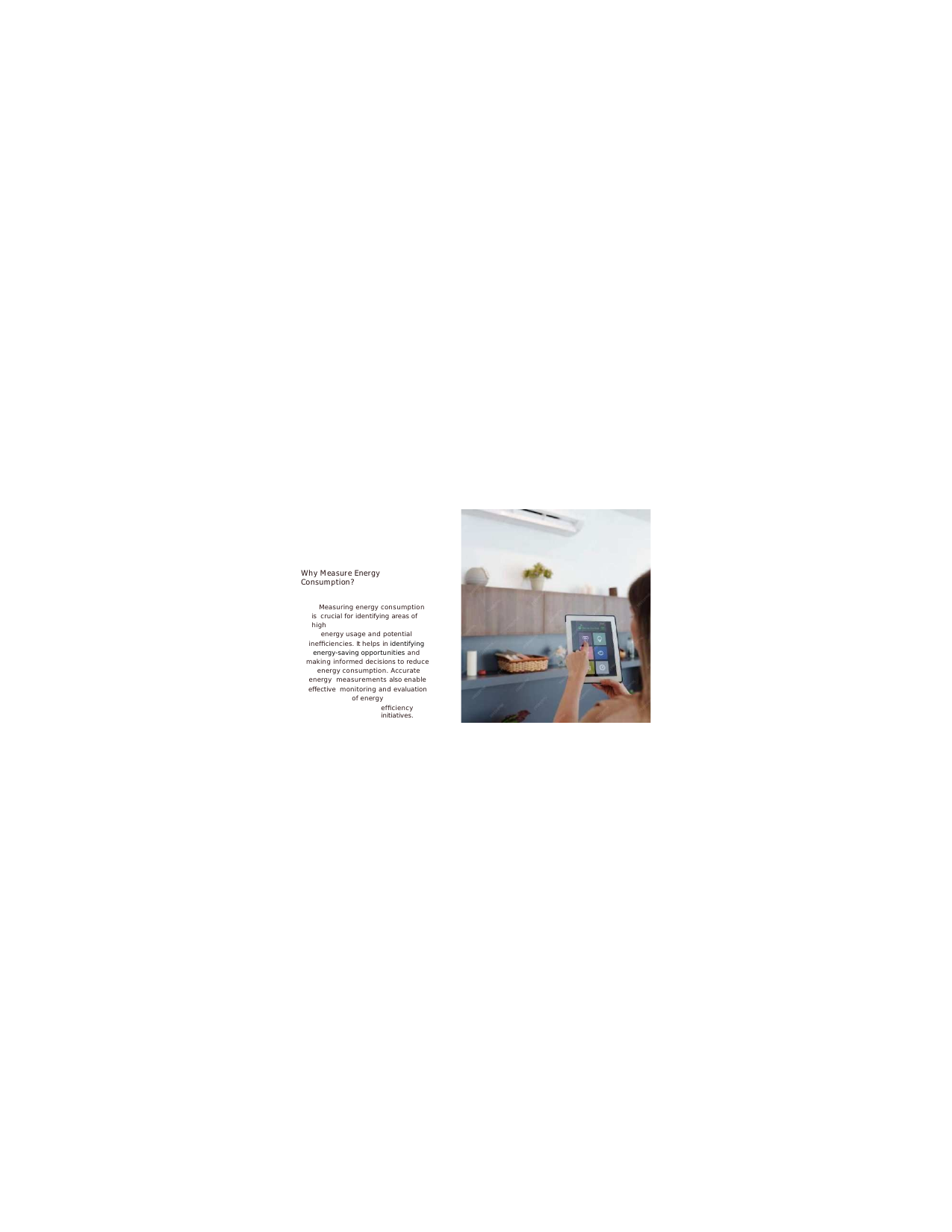

Why Measure Energy Consumption?

Measuring energy consumption is  crucial for identifying areas of high
energy usage and potential  inefﬁciencies. It helps in identifying  energy-saving opportunities and  making informed decisions to reduce  energy consumption. Accurate energy  measurements also enable effective  monitoring and evaluation of energy
efﬁciency initiatives.